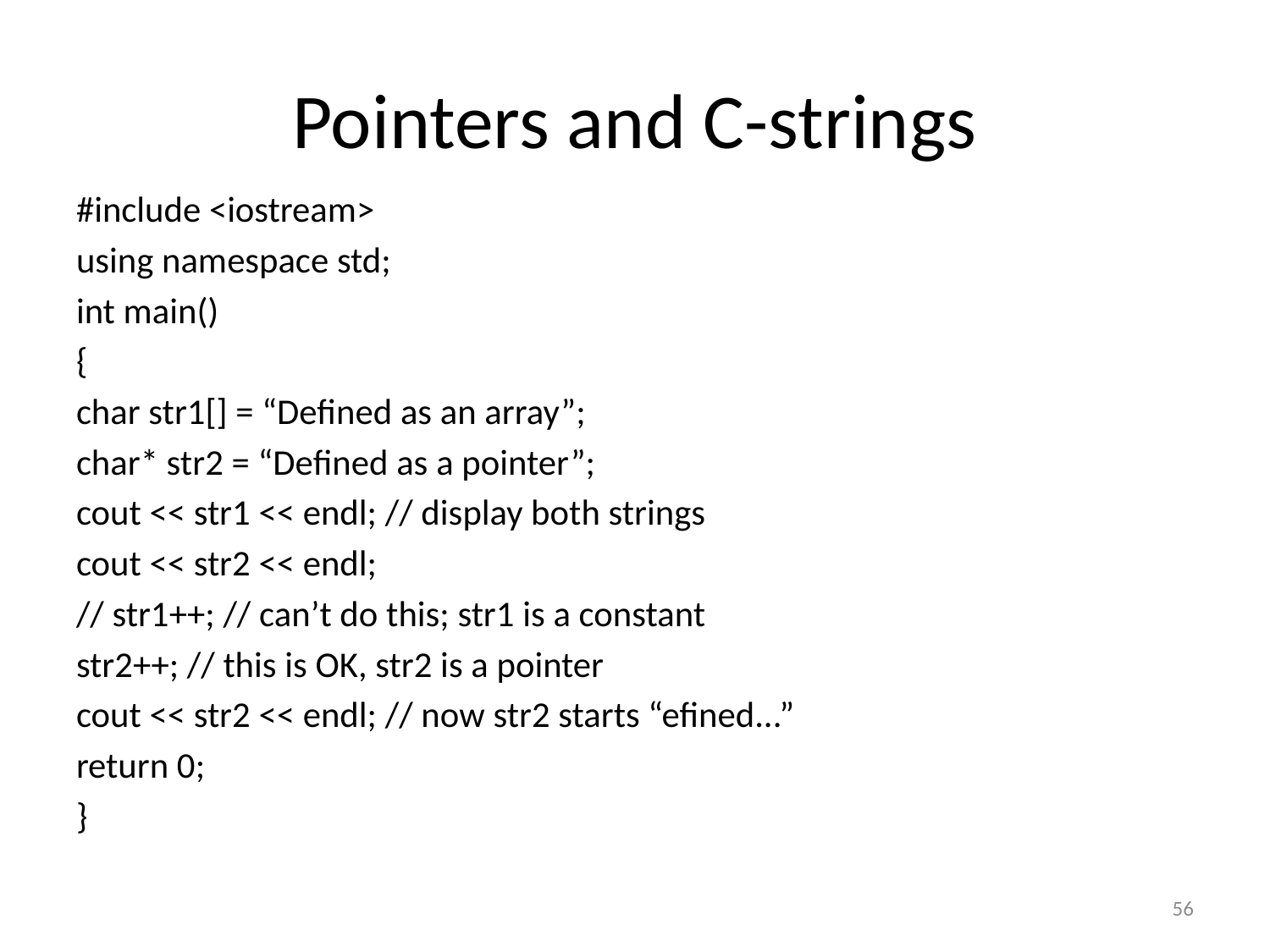

# Pointers and C-strings
#include <iostream>
using namespace std;
int main()
{
char str1[] = “Defined as an array”;
char* str2 = “Defined as a pointer”;
cout << str1 << endl; // display both strings
cout << str2 << endl;
// str1++; // can’t do this; str1 is a constant
str2++; // this is OK, str2 is a pointer
cout << str2 << endl; // now str2 starts “efined...”
return 0;
}

56